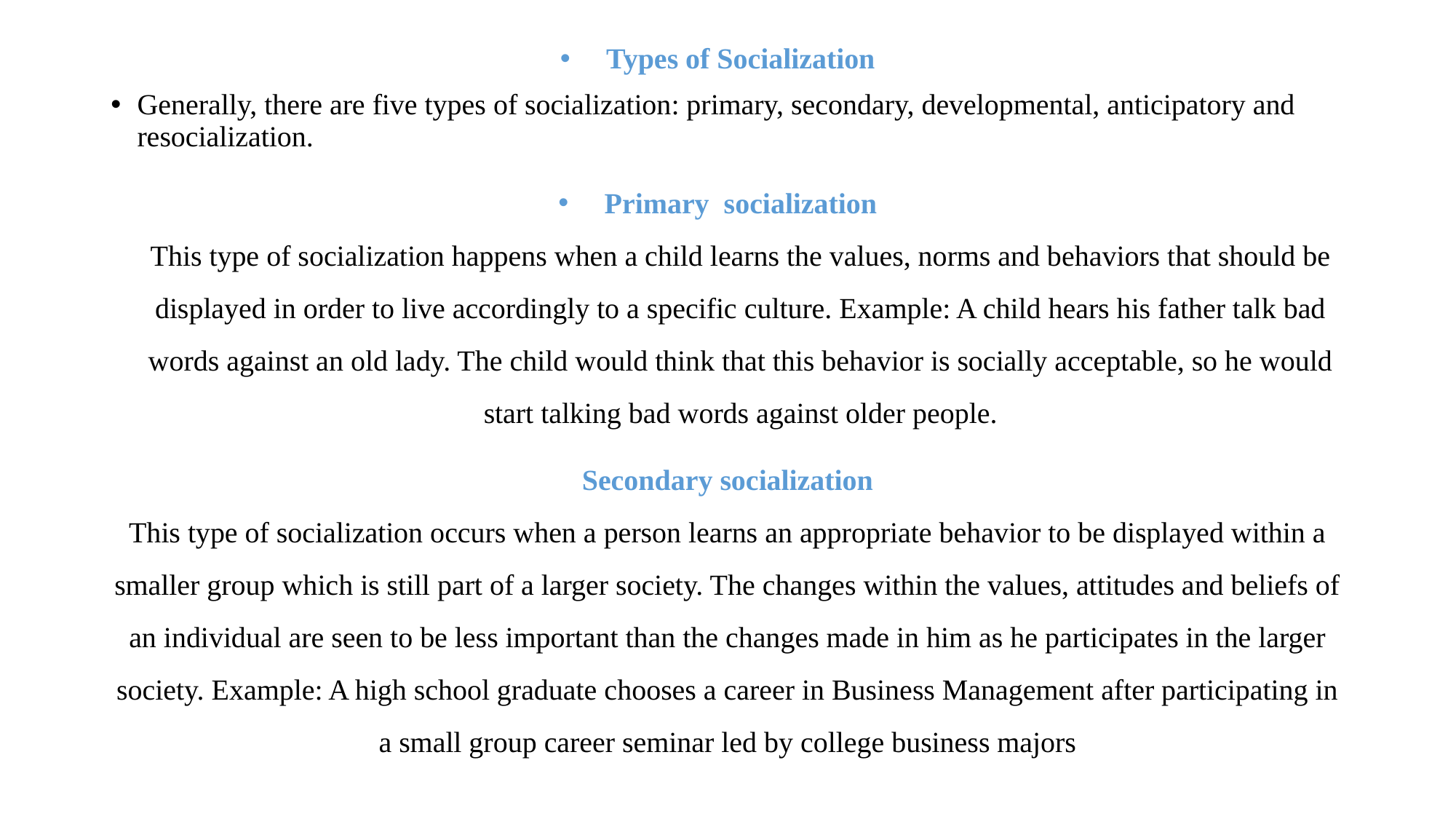

Types of Socialization
Generally, there are five types of socialization: primary, secondary, developmental, anticipatory and resocialization.
Primary  socialization
This type of socialization happens when a child learns the values, norms and behaviors that should be displayed in order to live accordingly to a specific culture. Example: A child hears his father talk bad words against an old lady. The child would think that this behavior is socially acceptable, so he would start talking bad words against older people.
Secondary socialization
This type of socialization occurs when a person learns an appropriate behavior to be displayed within a smaller group which is still part of a larger society. The changes within the values, attitudes and beliefs of an individual are seen to be less important than the changes made in him as he participates in the larger society. Example: A high school graduate chooses a career in Business Management after participating in a small group career seminar led by college business majors